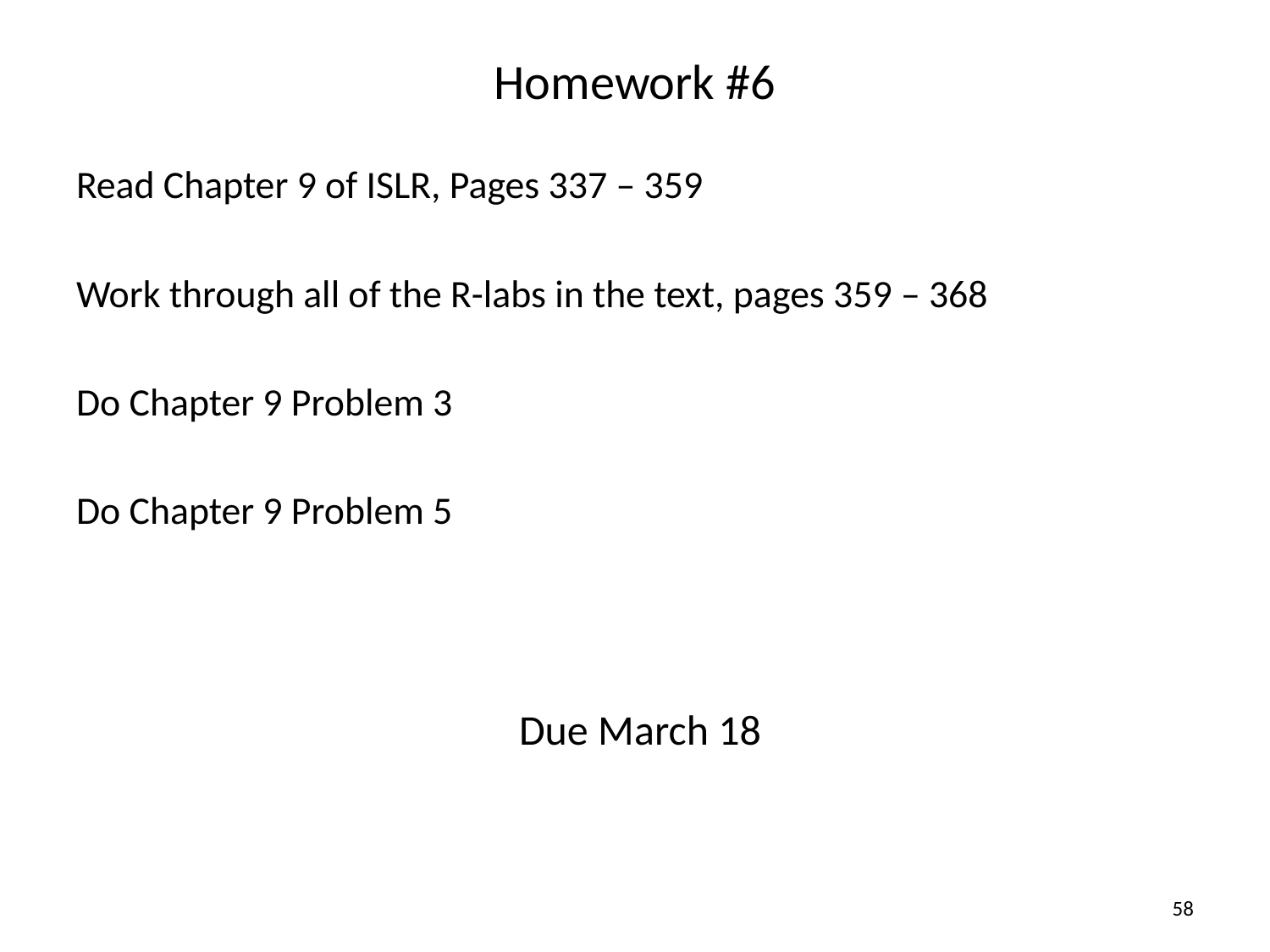

# Homework #6
Read Chapter 9 of ISLR, Pages 337 – 359

Work through all of the R-labs in the text, pages 359 – 368

Do Chapter 9 Problem 3

Do Chapter 9 Problem 5

Due March 18
58